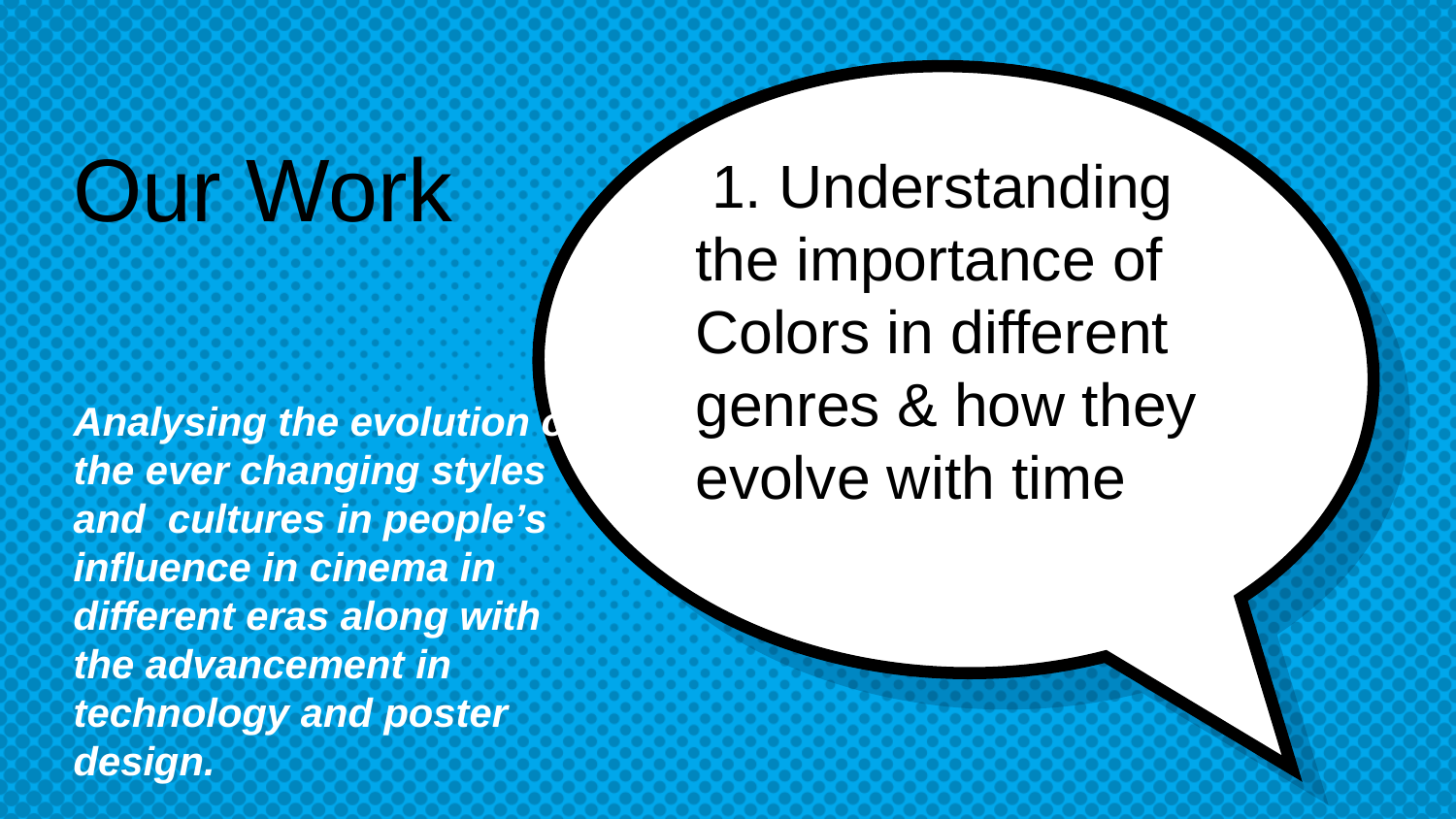

Our Work
# 1. Understanding the importance of Colors in different genres & how they evolve with time
Analysing the evolution of the ever changing styles and  cultures in people’s influence in cinema in different eras along with the advancement in technology and poster design.